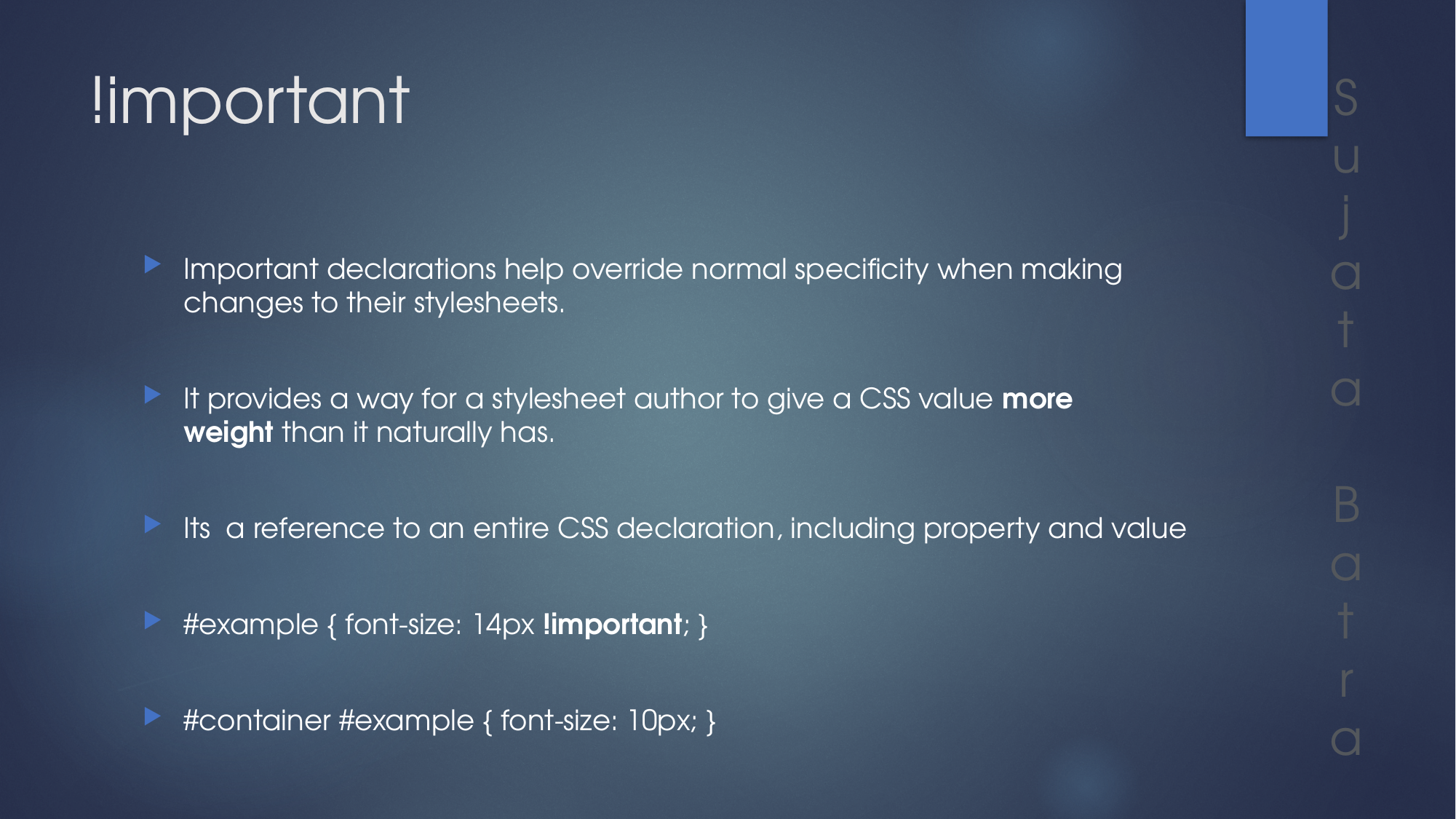

# !important
Important declarations help override normal specificity when making changes to their stylesheets.

It provides a way for a stylesheet author to give a CSS value more weight than it naturally has.

Its  a reference to an entire CSS declaration, including property and value

#example { font-size: 14px !important; }

#container #example { font-size: 10px; }